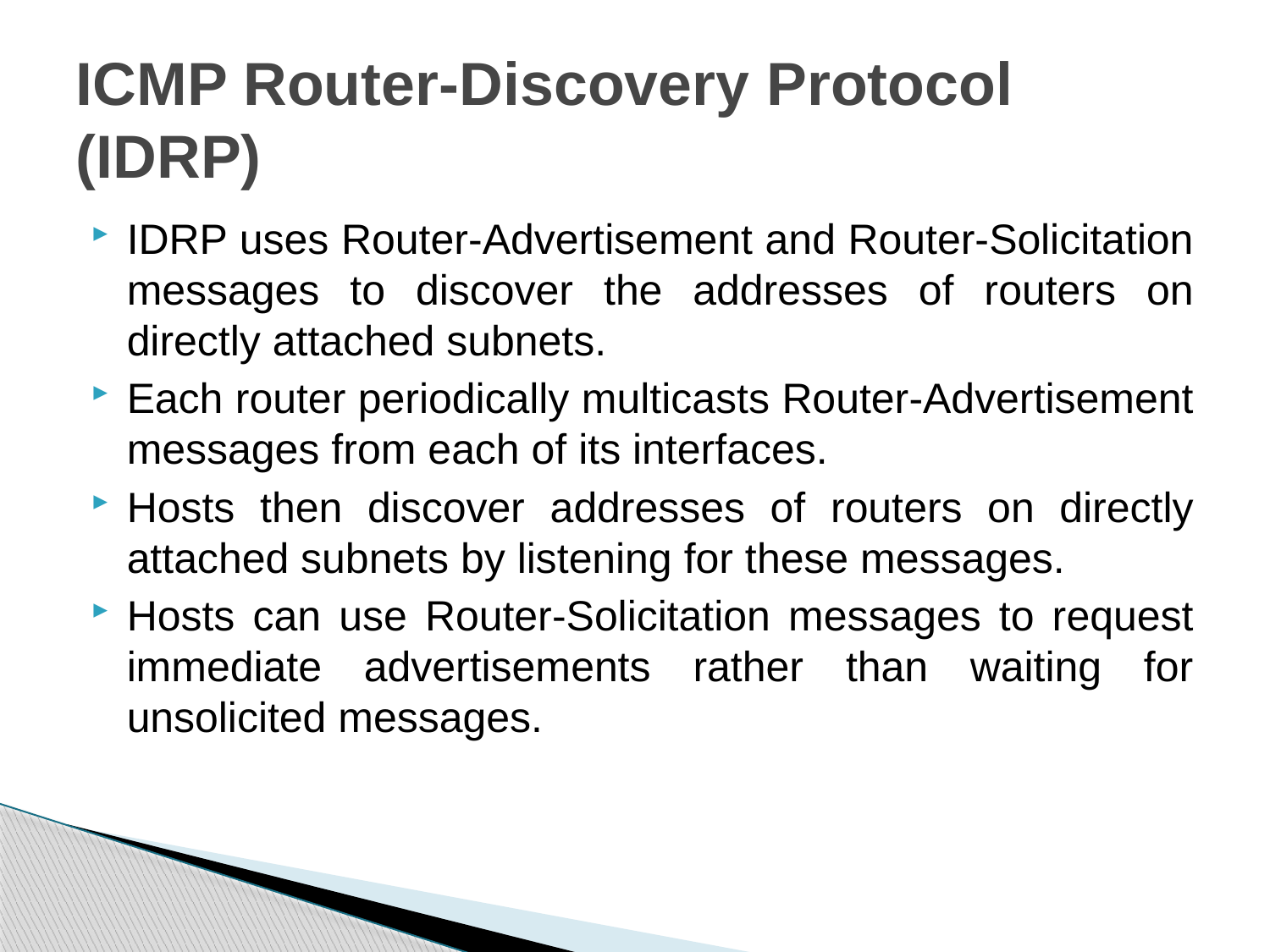

# ICMP Router-Discovery Protocol (IDRP)
IDRP uses Router-Advertisement and Router-Solicitation messages to discover the addresses of routers on directly attached subnets.
Each router periodically multicasts Router-Advertisement messages from each of its interfaces.
Hosts then discover addresses of routers on directly attached subnets by listening for these messages.
Hosts can use Router-Solicitation messages to request immediate advertisements rather than waiting for unsolicited messages.